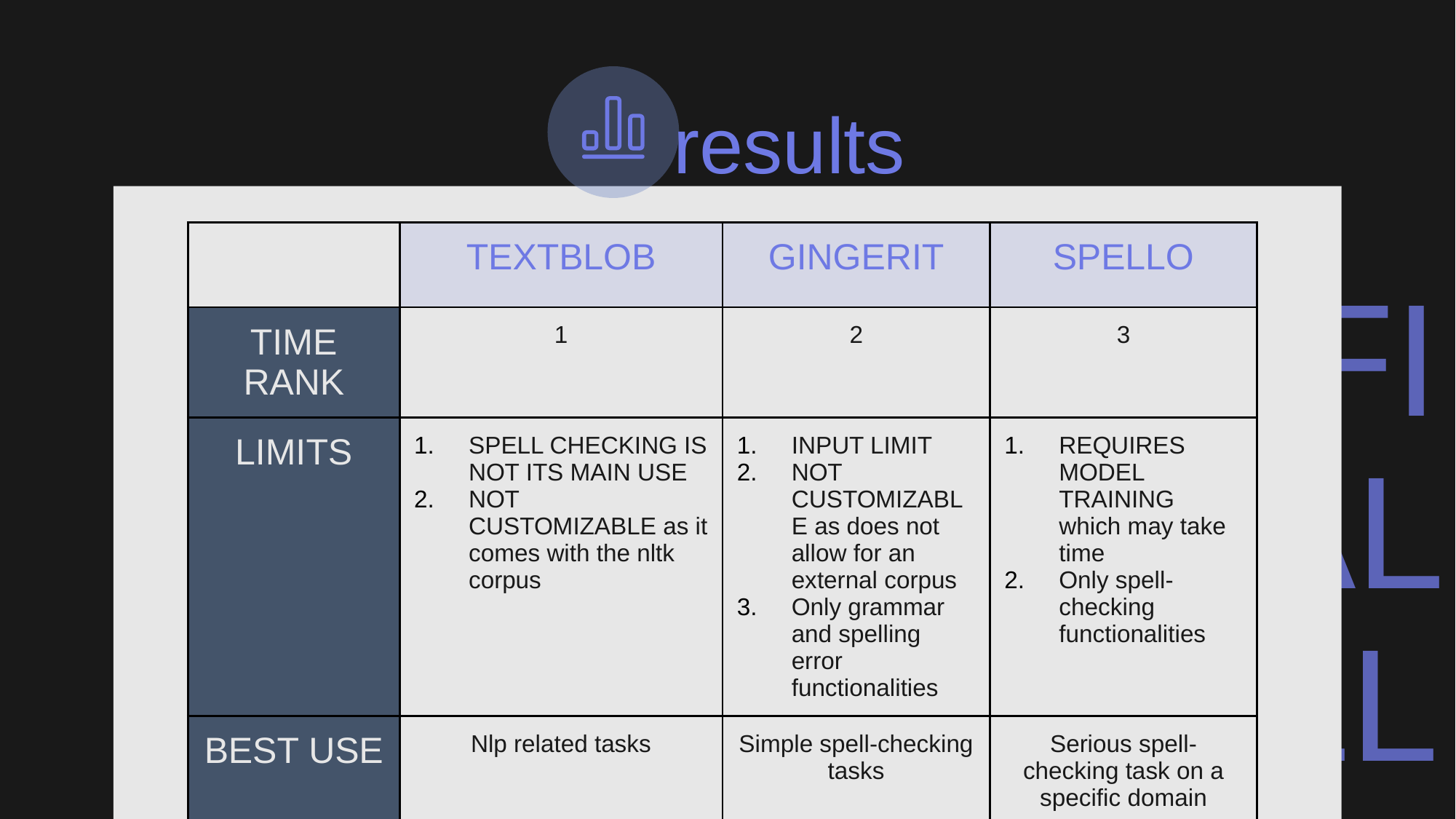

# results

|  | TEXTBLOB | GINGERIT | SPELLO |
| --- | --- | --- | --- |
| TIME RANK | 1 | 2 | 3 |
| LIMITS | SPELL CHECKING IS NOT ITS MAIN USE NOT CUSTOMIZABLE as it comes with the nltk corpus | INPUT LIMIT NOT CUSTOMIZABLE as does not allow for an external corpus Only grammar and spelling error functionalities | REQUIRES MODEL TRAINING which may take time Only spell-checking functionalities |
| BEST USE | Nlp related tasks | Simple spell-checking tasks | Serious spell-checking task on a specific domain |